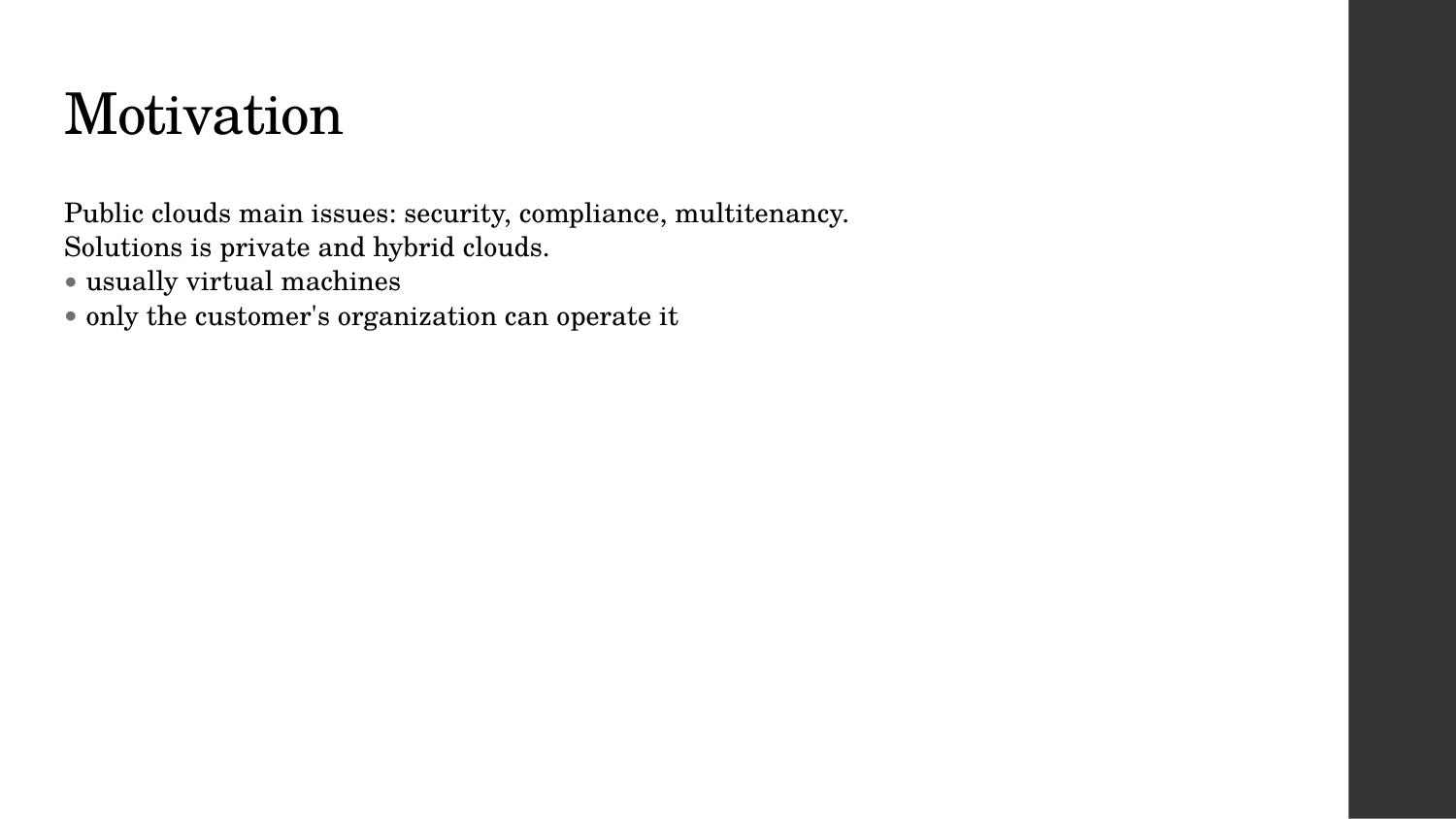

# Motivation
Public clouds main issues: security, compliance, multitenancy.
Solutions is private and hybrid clouds.
usually virtual machines
only the customer's organization can operate it